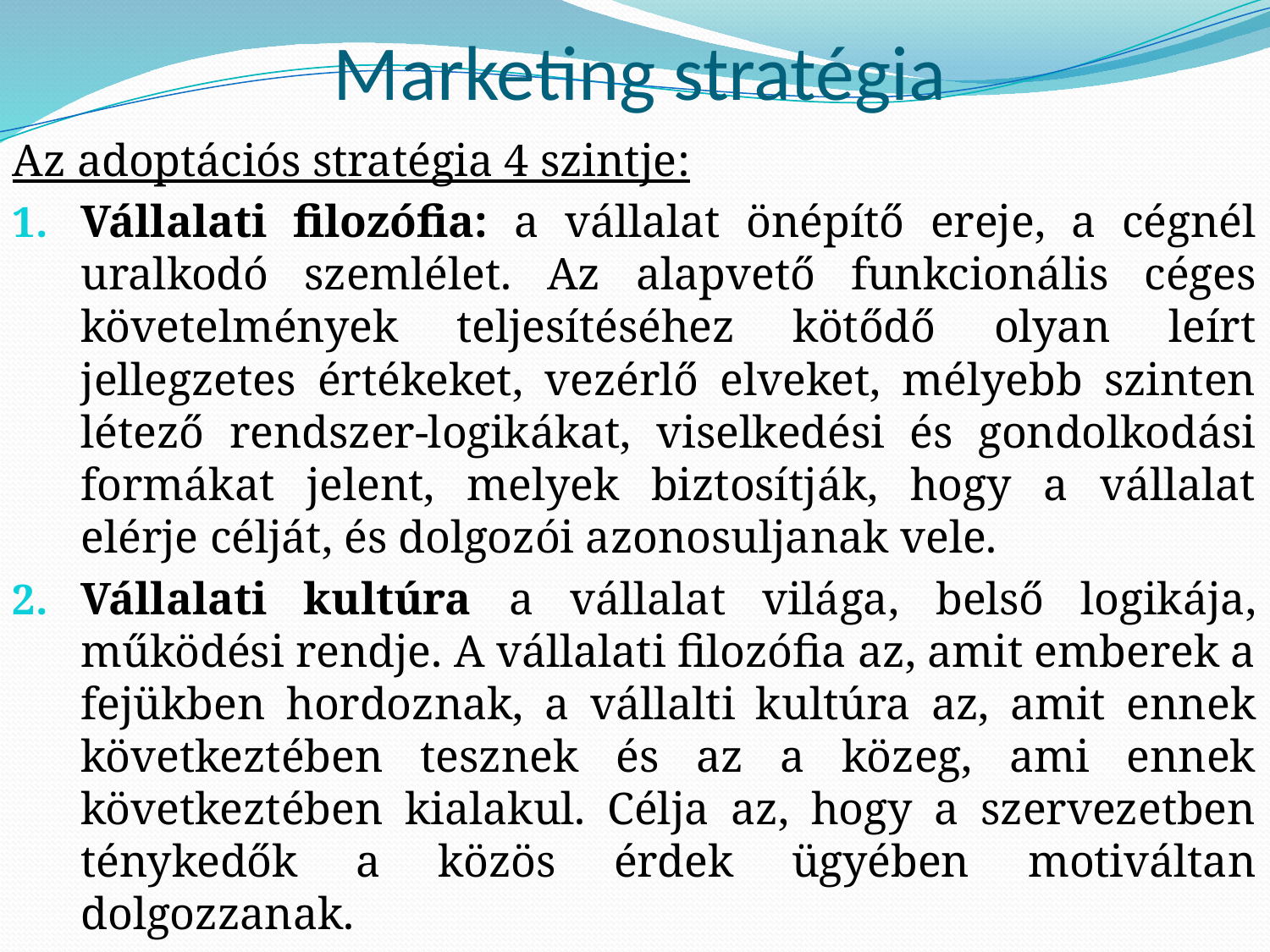

# Marketing stratégia
Az adoptációs stratégia 4 szintje:
Vállalati filozófia: a vállalat önépítő ereje, a cégnél uralkodó szemlélet. Az alapvető funkcionális céges követelmények teljesítéséhez kötődő olyan leírt jellegzetes értékeket, vezérlő elveket, mélyebb szinten létező rendszer-logikákat, viselkedési és gondolkodási formákat jelent, melyek biztosítják, hogy a vállalat elérje célját, és dolgozói azonosuljanak vele.
Vállalati kultúra a vállalat világa, belső logikája, működési rendje. A vállalati filozófia az, amit emberek a fejükben hordoznak, a vállalti kultúra az, amit ennek következtében tesznek és az a közeg, ami ennek következtében kialakul. Célja az, hogy a szervezetben ténykedők a közös érdek ügyében motiváltan dolgozzanak.